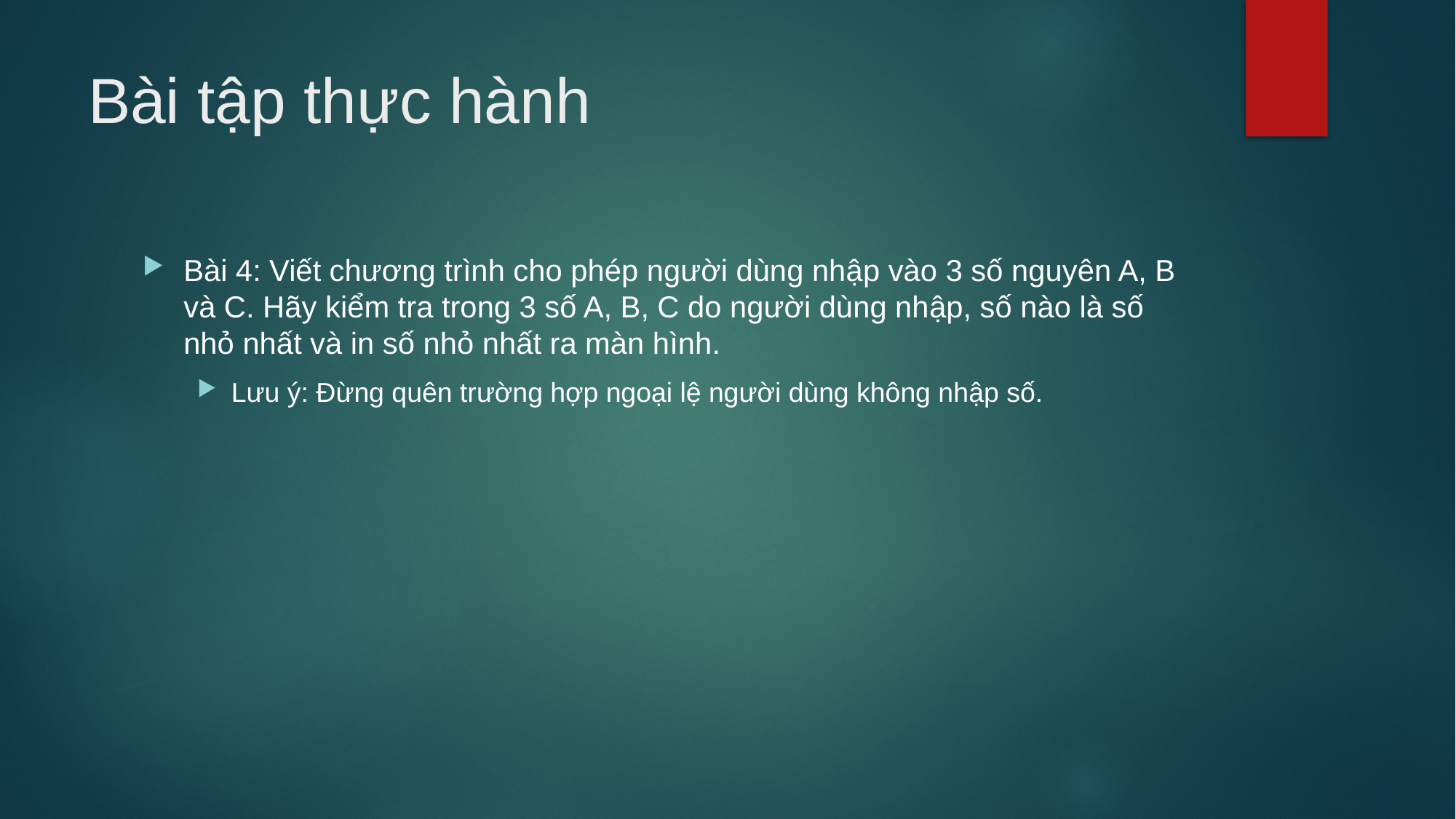

# Bài tập thực hành
Bài 4: Viết chương trình cho phép người dùng nhập vào 3 số nguyên A, B và C. Hãy kiểm tra trong 3 số A, B, C do người dùng nhập, số nào là số nhỏ nhất và in số nhỏ nhất ra màn hình.
Lưu ý: Đừng quên trường hợp ngoại lệ người dùng không nhập số.